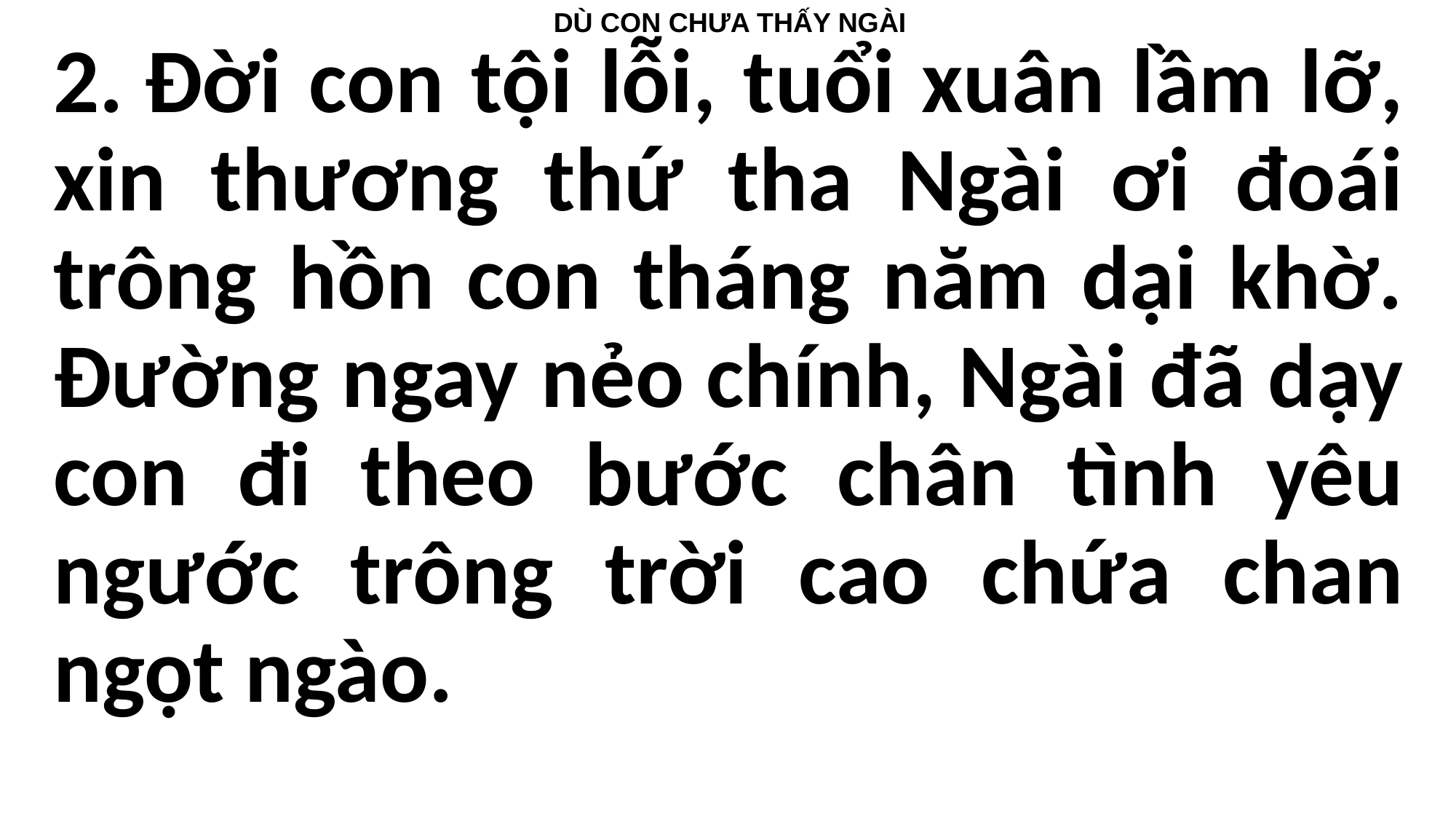

DÙ CON CHƯA THẤY NGÀI
2. Đời con tội lỗi, tuổi xuân lầm lỡ, xin thương thứ tha Ngài ơi đoái trông hồn con tháng năm dại khờ. Đường ngay nẻo chính, Ngài đã dạy con đi theo bước chân tình yêu ngước trông trời cao chứa chan ngọt ngào.